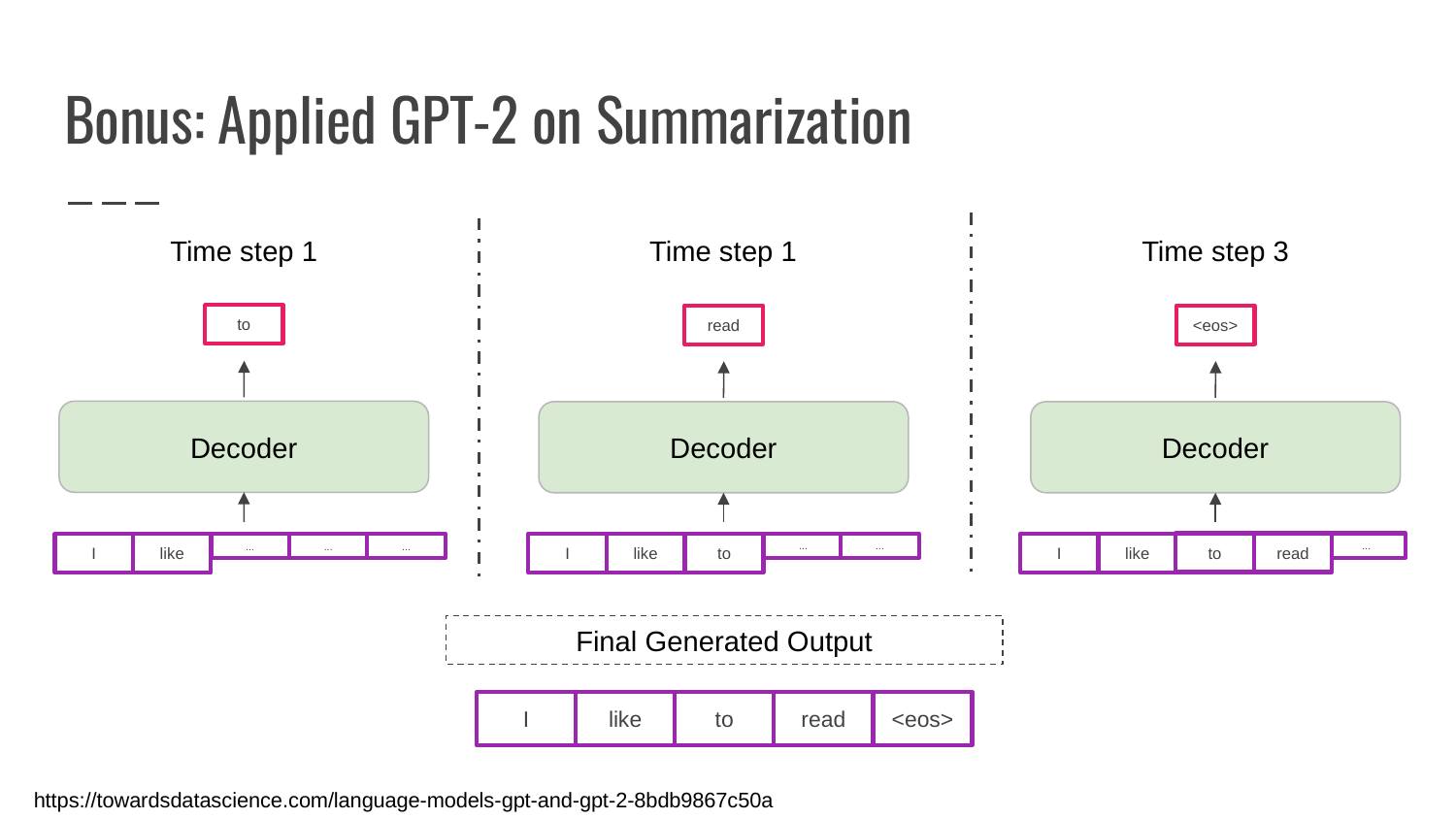

# Bonus: Applied GPT-2 on Summarization
Time step 1
Time step 1
to
Decoder
...
...
like
...
I
Time step 3
<eos>
Decoder
...
I
like
read
Decoder
to
read
to
...
...
I
like
Final Generated Output
<eos>
to
read
I
like
https://towardsdatascience.com/language-models-gpt-and-gpt-2-8bdb9867c50a